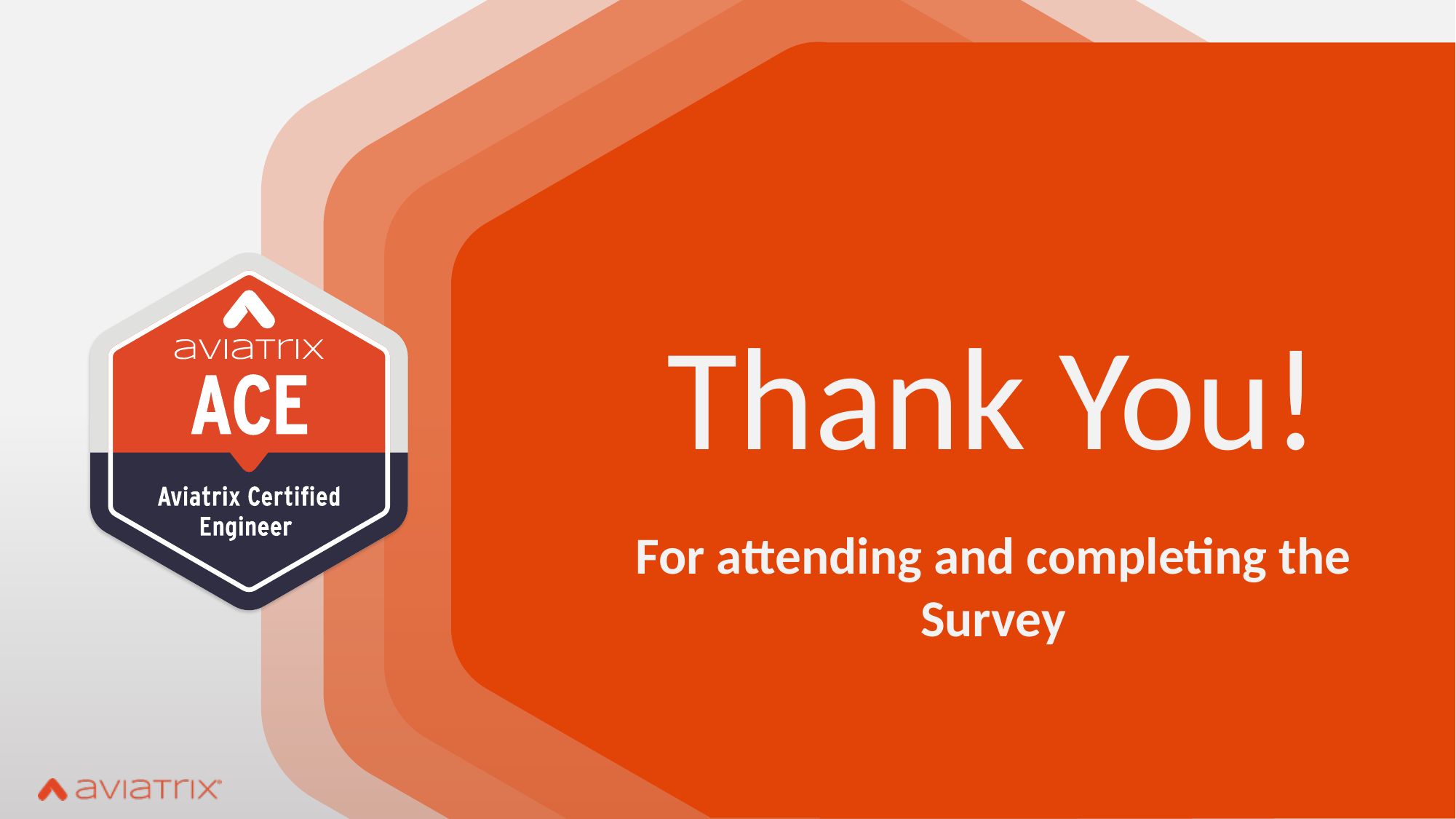

# Thank You!
For attending and completing the Survey

8